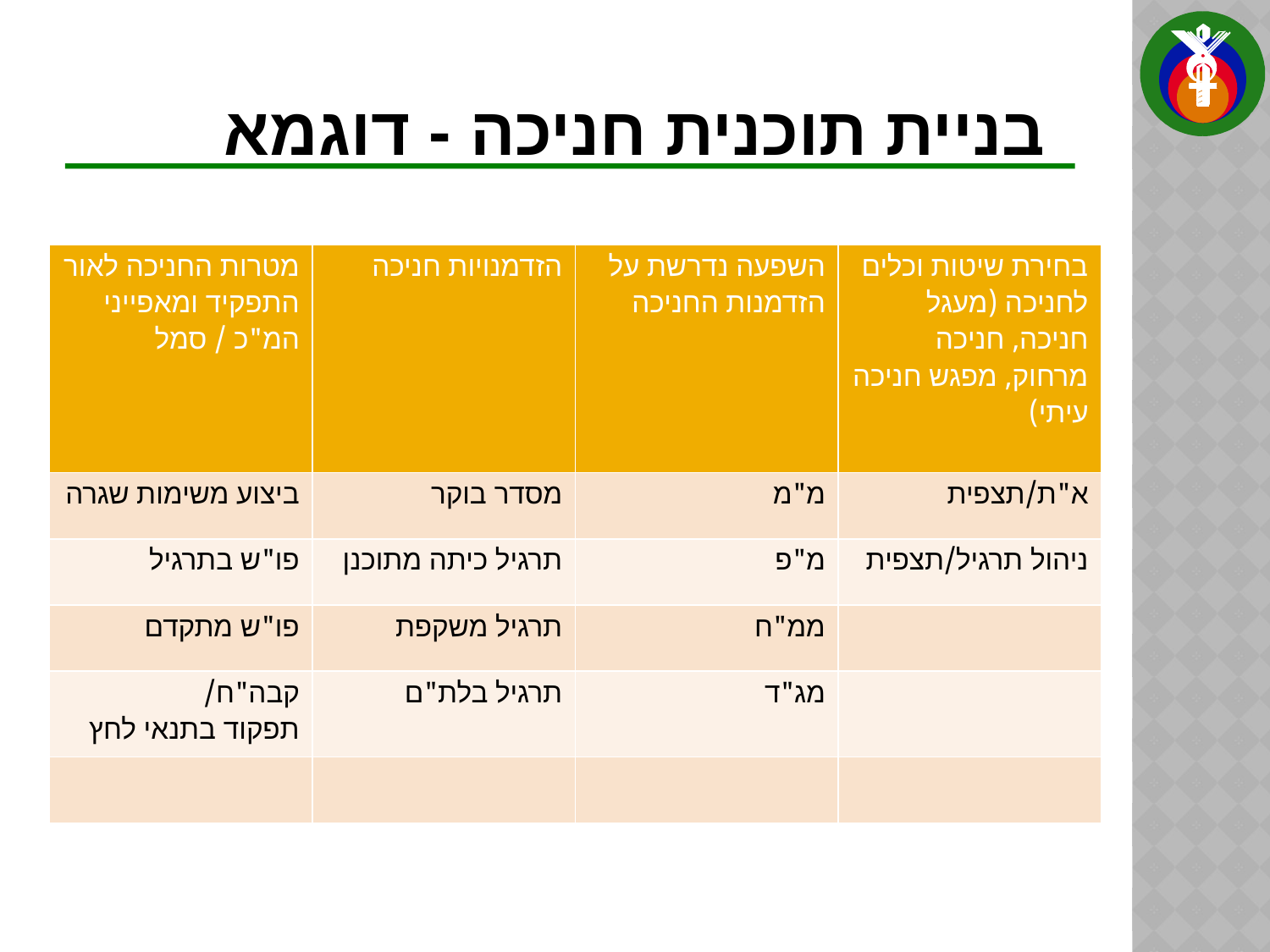

# בניית תוכנית חניכה - דוגמא
| מטרות החניכה לאור התפקיד ומאפייני המ"כ / סמל | הזדמנויות חניכה | השפעה נדרשת על הזדמנות החניכה | בחירת שיטות וכלים לחניכה (מעגל חניכה, חניכה מרחוק, מפגש חניכה עיתי) |
| --- | --- | --- | --- |
| ביצוע משימות שגרה | מסדר בוקר | מ"מ | א"ת/תצפית |
| פו"ש בתרגיל | תרגיל כיתה מתוכנן | מ"פ | ניהול תרגיל/תצפית |
| פו"ש מתקדם | תרגיל משקפת | ממ"ח |  |
| קבה"ח/ תפקוד בתנאי לחץ | תרגיל בלת"ם | מג"ד |  |
|  |  |  |  |